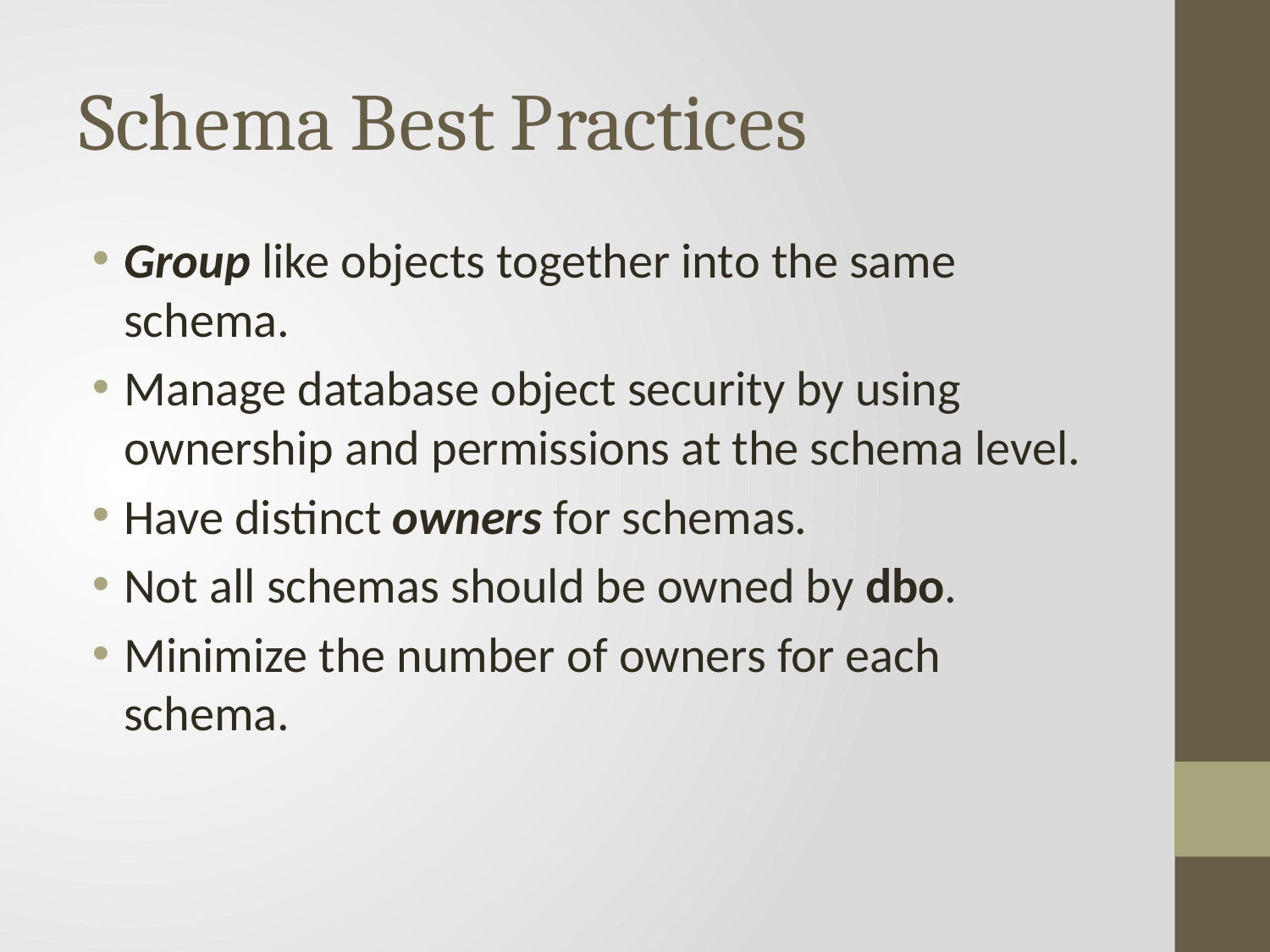

# Schema Best Practices
Group like objects together into the same schema.
Manage database object security by using ownership and permissions at the schema level.
Have distinct owners for schemas.
Not all schemas should be owned by dbo.
Minimize the number of owners for each schema.